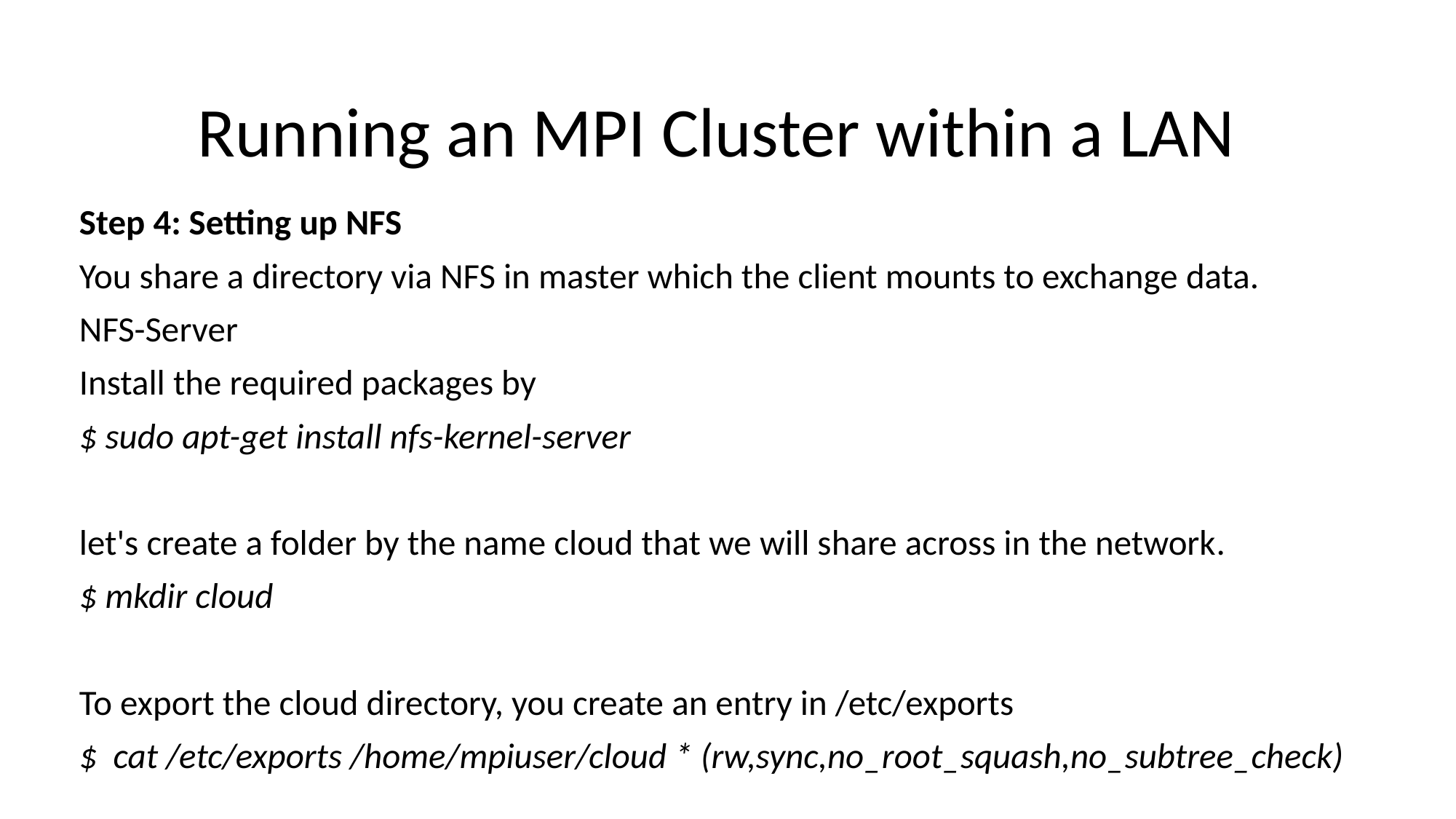

# Running an MPI Cluster within a LAN
Step 4: Setting up NFS
You share a directory via NFS in master which the client mounts to exchange data.
NFS-Server
Install the required packages by
$ sudo apt-get install nfs-kernel-server

let's create a folder by the name cloud that we will share across in the network.
$ mkdir cloud

To export the cloud directory, you create an entry in /etc/exports
$  cat /etc/exports /home/mpiuser/cloud * (rw,sync,no_root_squash,no_subtree_check)